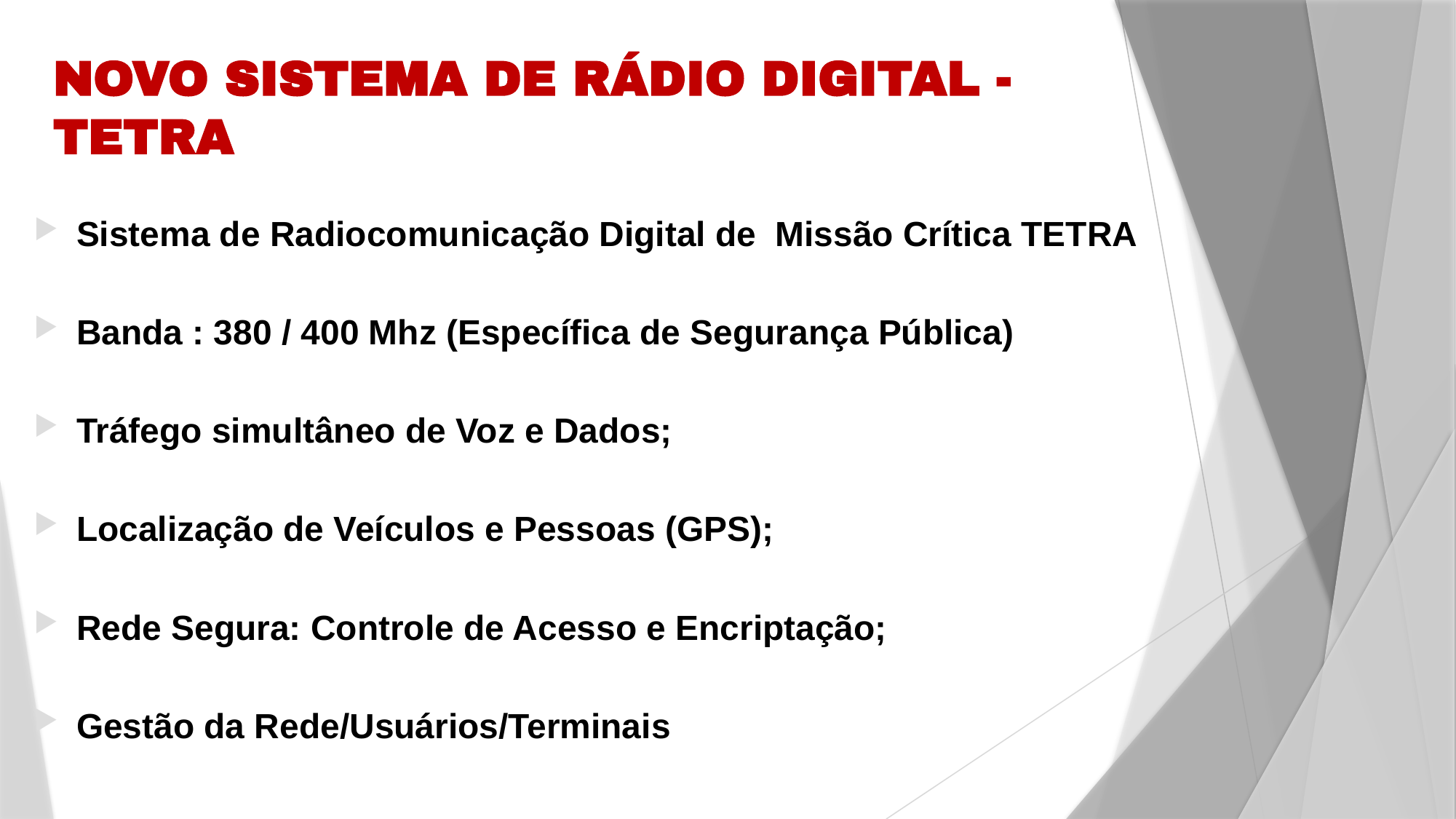

NOVO SISTEMA DE RÁDIO DIGITAL - TETRA
Sistema de Radiocomunicação Digital de  Missão Crítica TETRA
Banda : 380 / 400 Mhz (Específica de Segurança Pública)
Tráfego simultâneo de Voz e Dados;
Localização de Veículos e Pessoas (GPS);
Rede Segura: Controle de Acesso e Encriptação;
Gestão da Rede/Usuários/Terminais